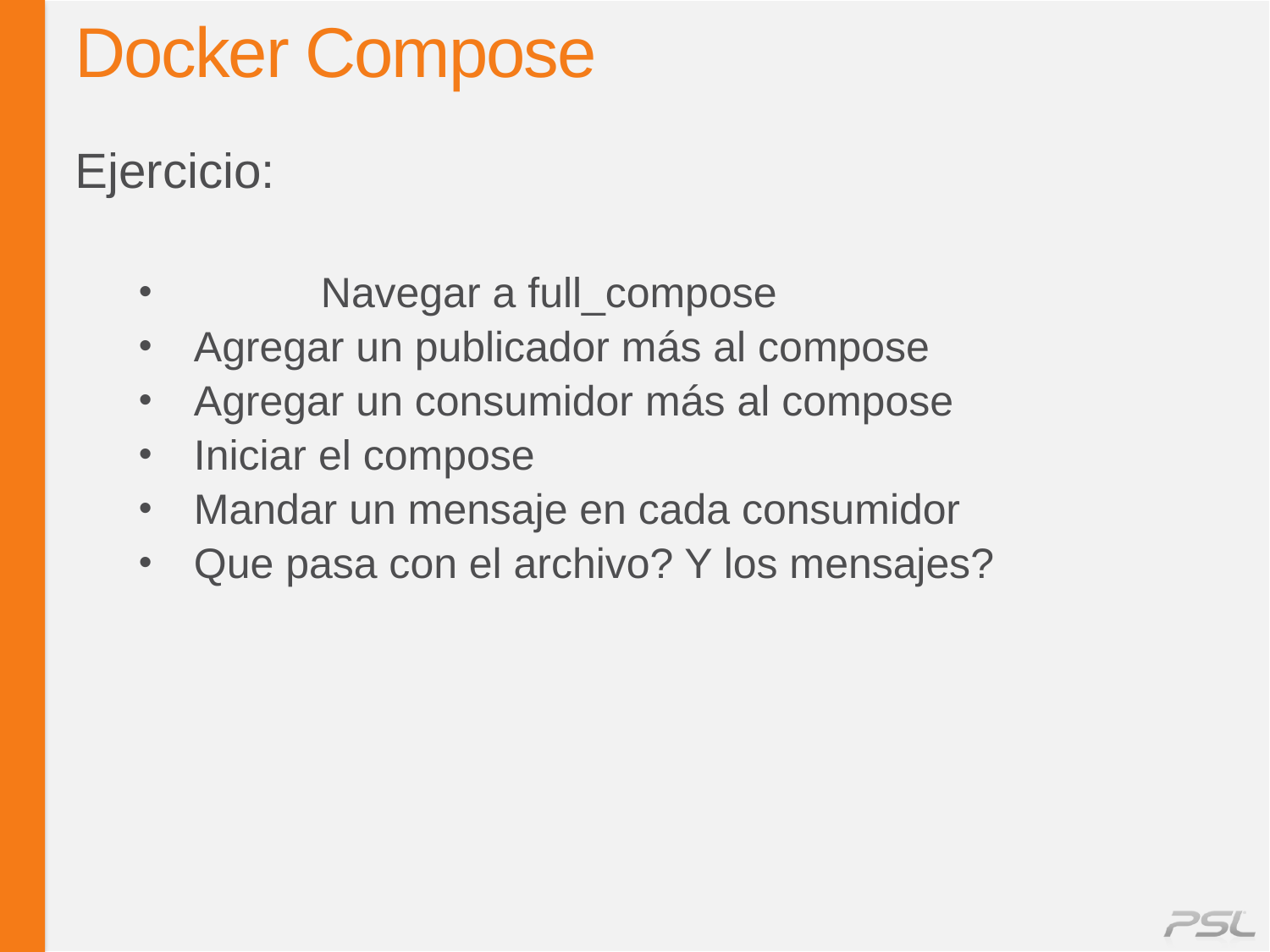

# Docker Compose
Ejercicio:

	Navegar a full_compose
Agregar un publicador más al compose
Agregar un consumidor más al compose
Iniciar el compose
Mandar un mensaje en cada consumidor
Que pasa con el archivo? Y los mensajes?